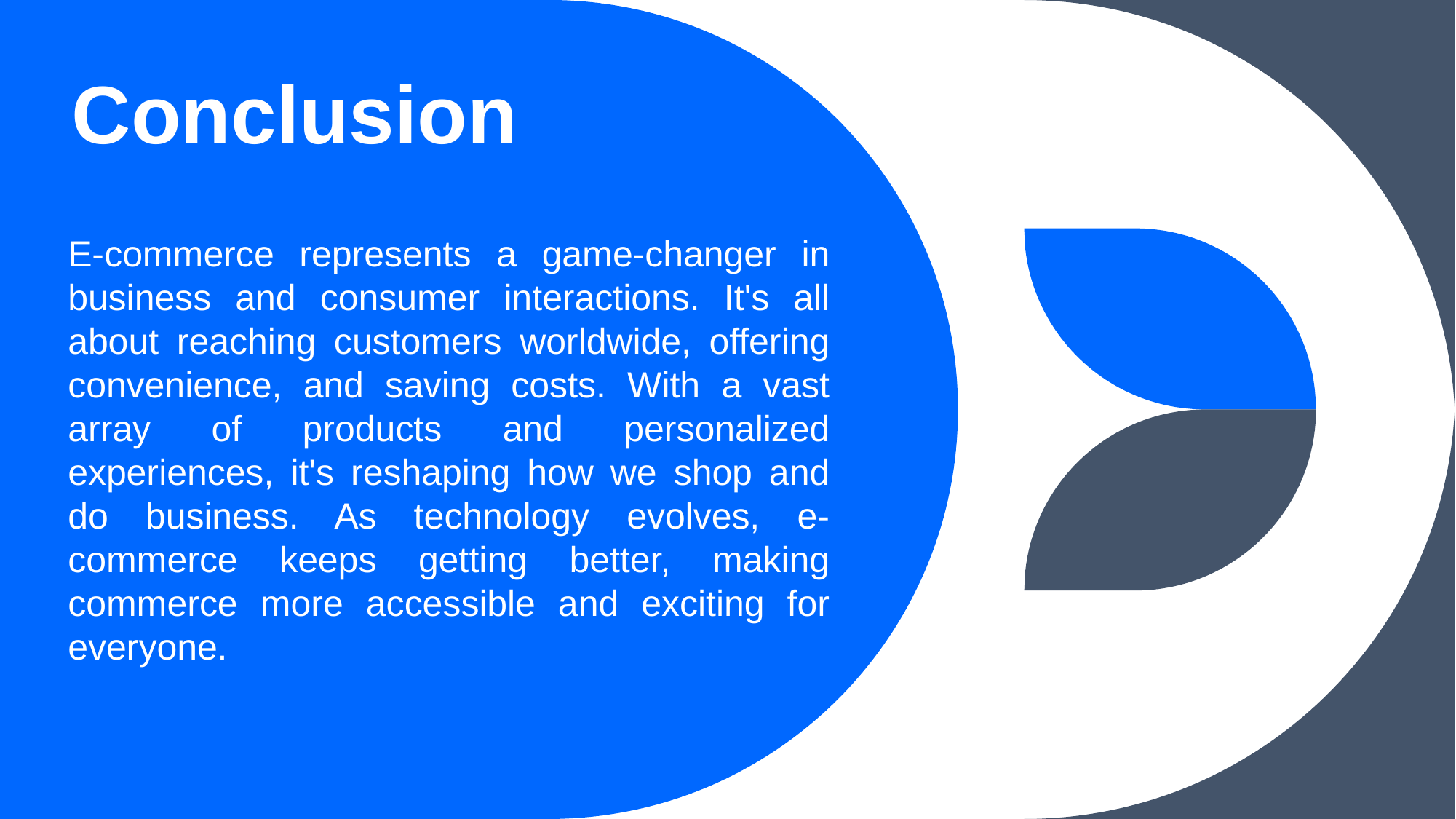

Conclusion
E-commerce represents a game-changer in business and consumer interactions. It's all about reaching customers worldwide, offering convenience, and saving costs. With a vast array of products and personalized experiences, it's reshaping how we shop and do business. As technology evolves, e-commerce keeps getting better, making commerce more accessible and exciting for everyone.